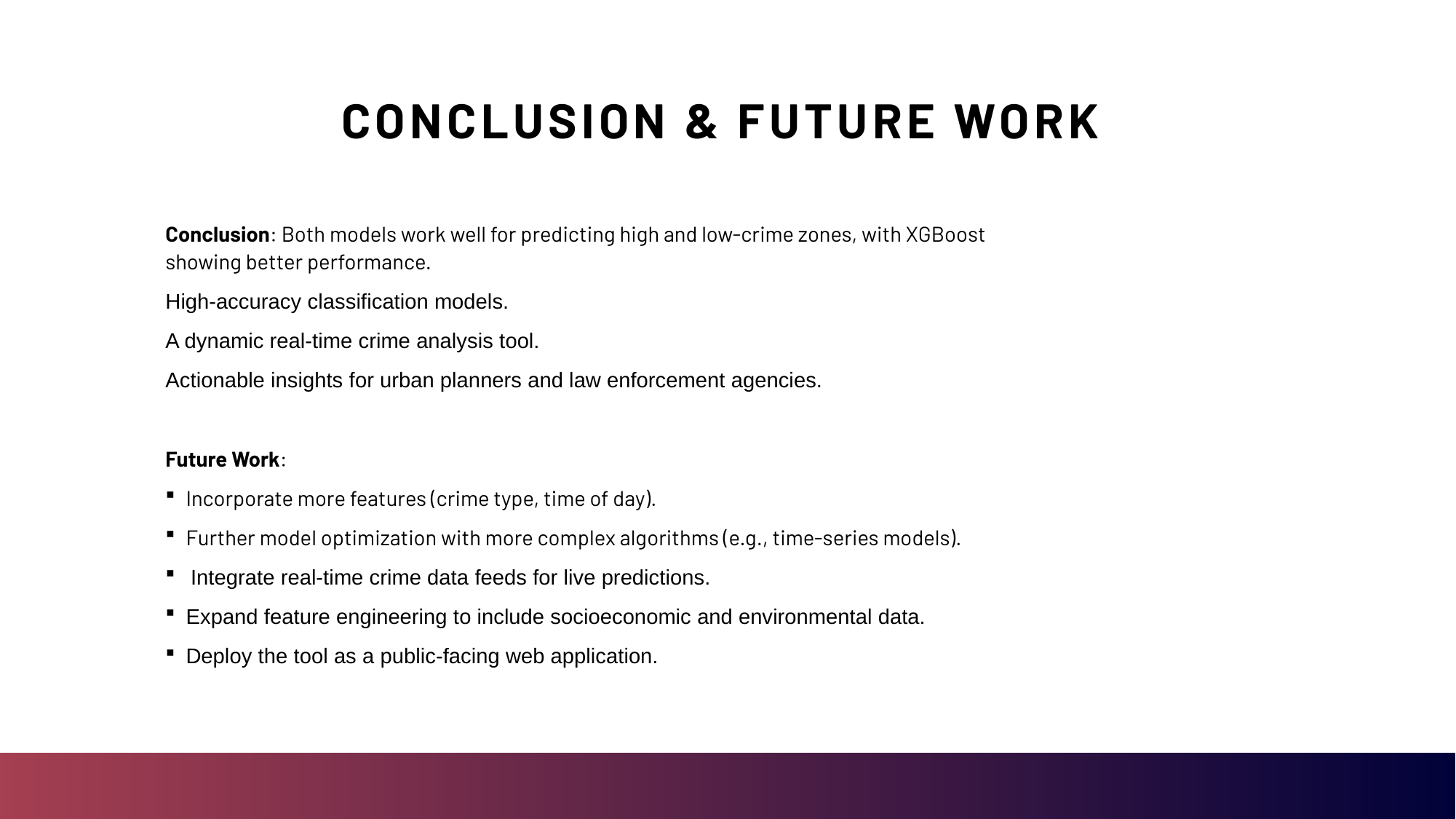

# Conclusion & Future Work
Conclusion: Both models work well for predicting high and low-crime zones, with XGBoost showing better performance.
High-accuracy classification models.
A dynamic real-time crime analysis tool.
Actionable insights for urban planners and law enforcement agencies.

Future Work:
Incorporate more features (crime type, time of day).
Further model optimization with more complex algorithms (e.g., time-series models).
 Integrate real-time crime data feeds for live predictions.
Expand feature engineering to include socioeconomic and environmental data.
Deploy the tool as a public-facing web application.